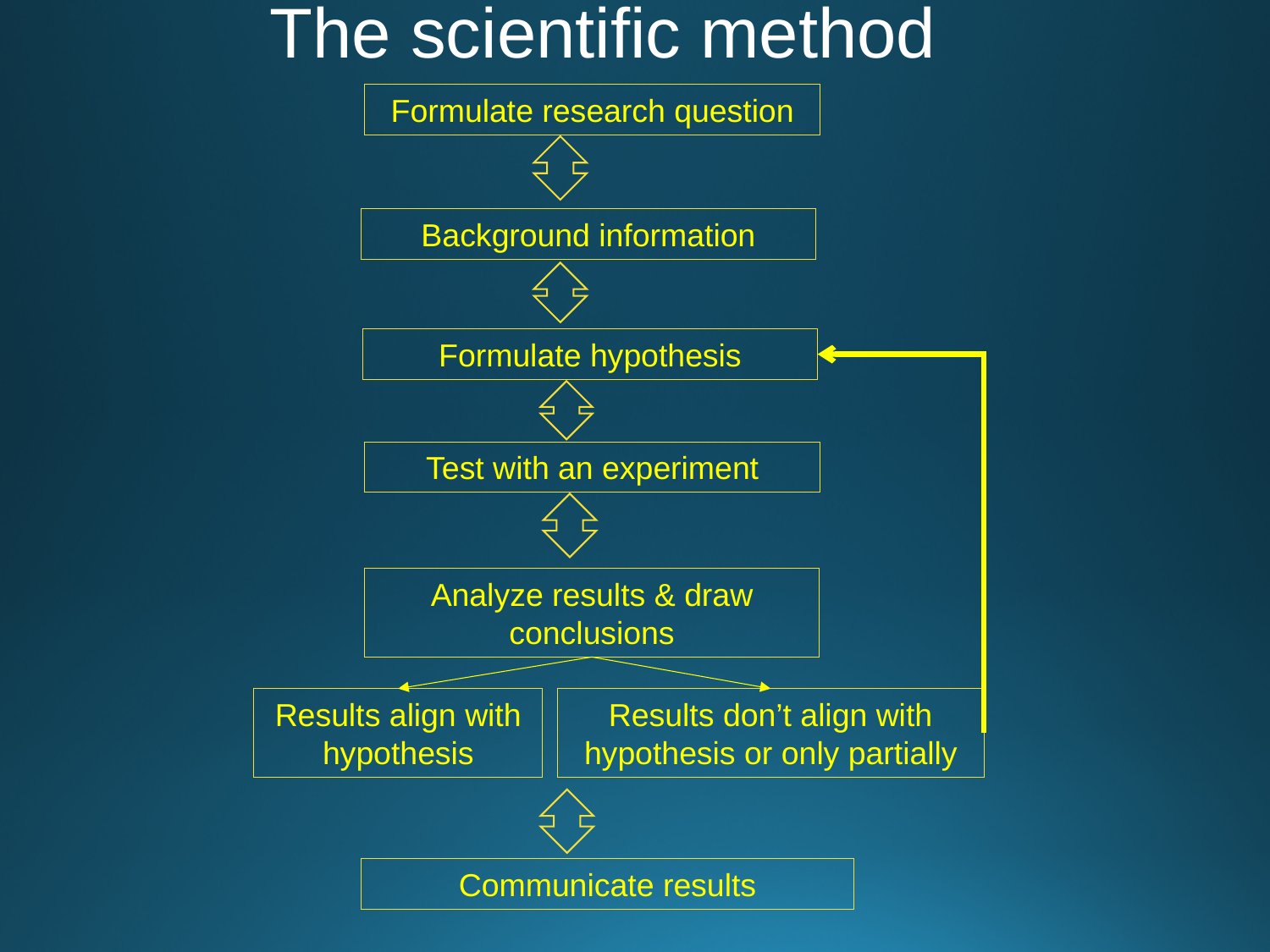

# The scientific method
Formulate research question

Background information

Formulate hypothesis

Test with an experiment

Analyze results & draw conclusions
Results align with hypothesis
Results don’t align with hypothesis or only partially

Communicate results